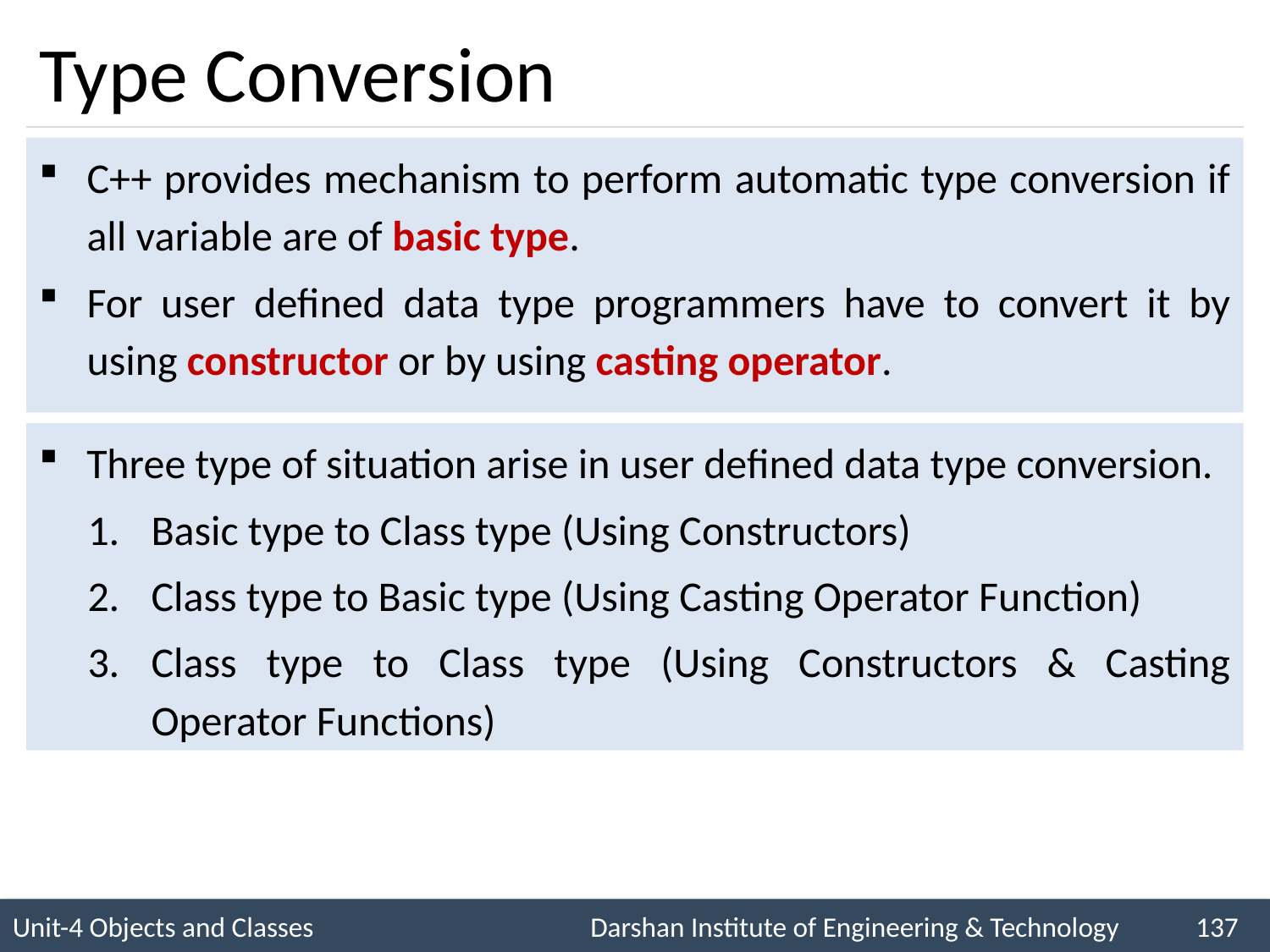

# Type Conversion
C++ provides mechanism to perform automatic type conversion if all variable are of basic type.
For user defined data type programmers have to convert it by using constructor or by using casting operator.

Three type of situation arise in user defined data type conversion.
Basic type to Class type (Using Constructors)
Class type to Basic type (Using Casting Operator Function)
Class type to Class type (Using Constructors & Casting Operator Functions)